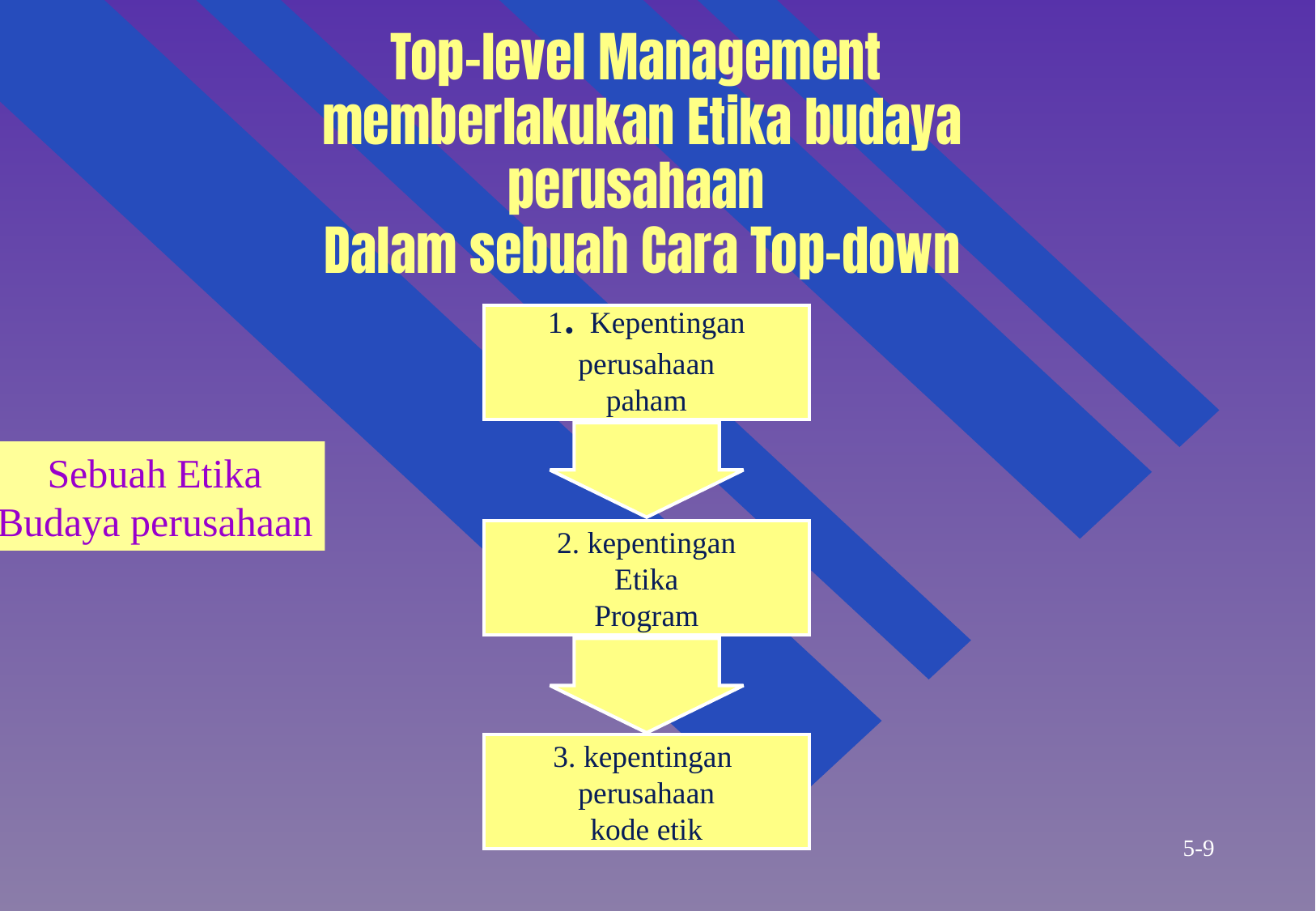

Top-level Management
memberlakukan Etika budaya perusahaan
Dalam sebuah Cara Top-down

1. Kepentingan
perusahaan
paham

2. kepentingan
Etika
Program

3. kepentingan
perusahaan
kode etik
Sebuah Etika
Budaya perusahaan
5-9